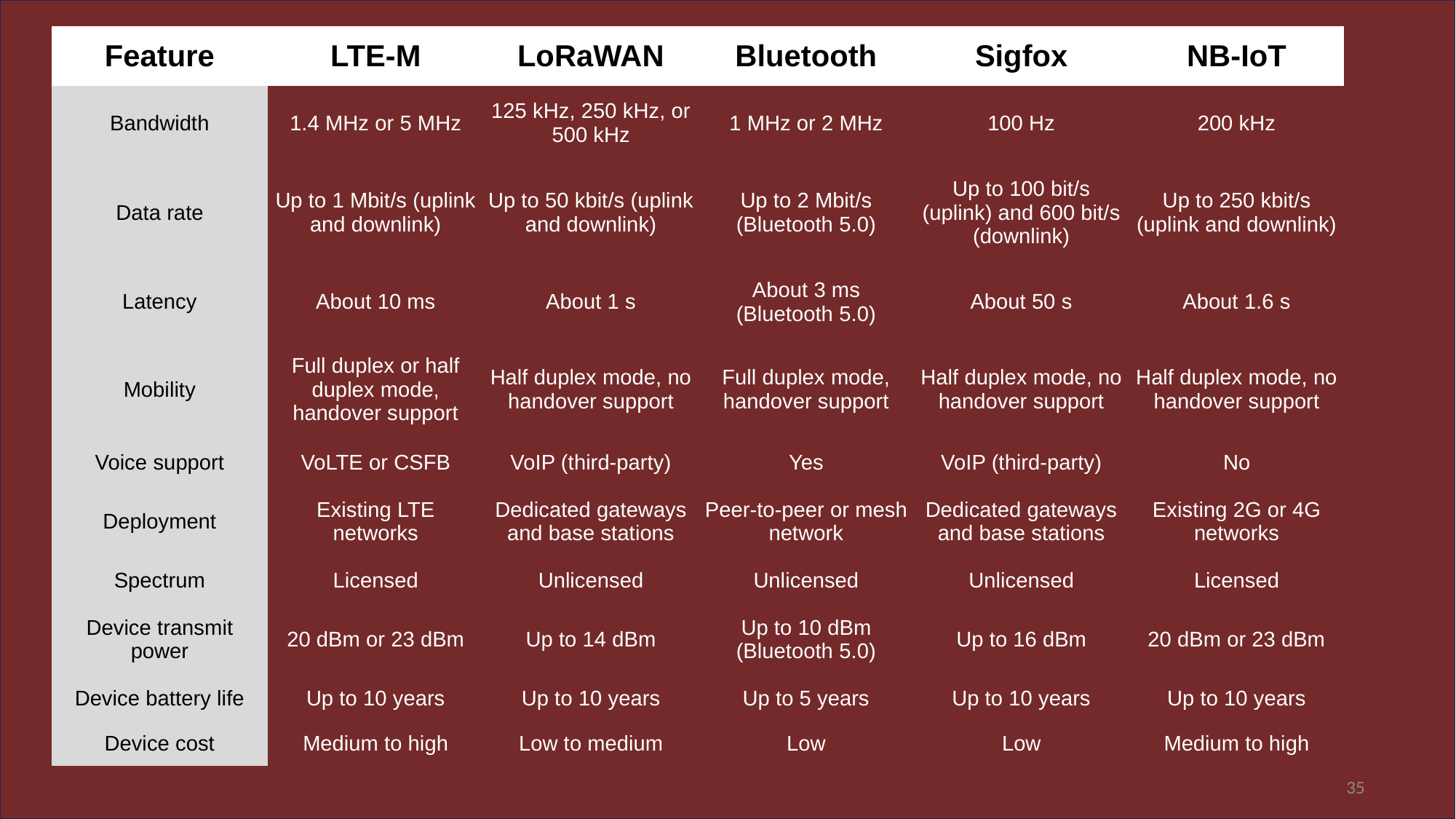

| Feature | LTE-M | LoRaWAN | Bluetooth | Sigfox | NB-IoT |
| --- | --- | --- | --- | --- | --- |
| Bandwidth | 1.4 MHz or 5 MHz | 125 kHz, 250 kHz, or 500 kHz | 1 MHz or 2 MHz | 100 Hz | 200 kHz |
| Data rate | Up to 1 Mbit/s (uplink and downlink) | Up to 50 kbit/s (uplink and downlink) | Up to 2 Mbit/s (Bluetooth 5.0) | Up to 100 bit/s (uplink) and 600 bit/s (downlink) | Up to 250 kbit/s (uplink and downlink) |
| Latency | About 10 ms | About 1 s | About 3 ms (Bluetooth 5.0) | About 50 s | About 1.6 s |
| Mobility | Full duplex or half duplex mode, handover support | Half duplex mode, no handover support | Full duplex mode, handover support | Half duplex mode, no handover support | Half duplex mode, no handover support |
| Voice support | VoLTE or CSFB | VoIP (third-party) | Yes | VoIP (third-party) | No |
| Deployment | Existing LTE networks | Dedicated gateways and base stations | Peer-to-peer or mesh network | Dedicated gateways and base stations | Existing 2G or 4G networks |
| Spectrum | Licensed | Unlicensed | Unlicensed | Unlicensed | Licensed |
| Device transmit power | 20 dBm or 23 dBm | Up to 14 dBm | Up to 10 dBm (Bluetooth 5.0) | Up to 16 dBm | 20 dBm or 23 dBm |
| Device battery life | Up to 10 years | Up to 10 years | Up to 5 years | Up to 10 years | Up to 10 years |
| Device cost | Medium to high | Low to medium | Low | Low | Medium to high |
35